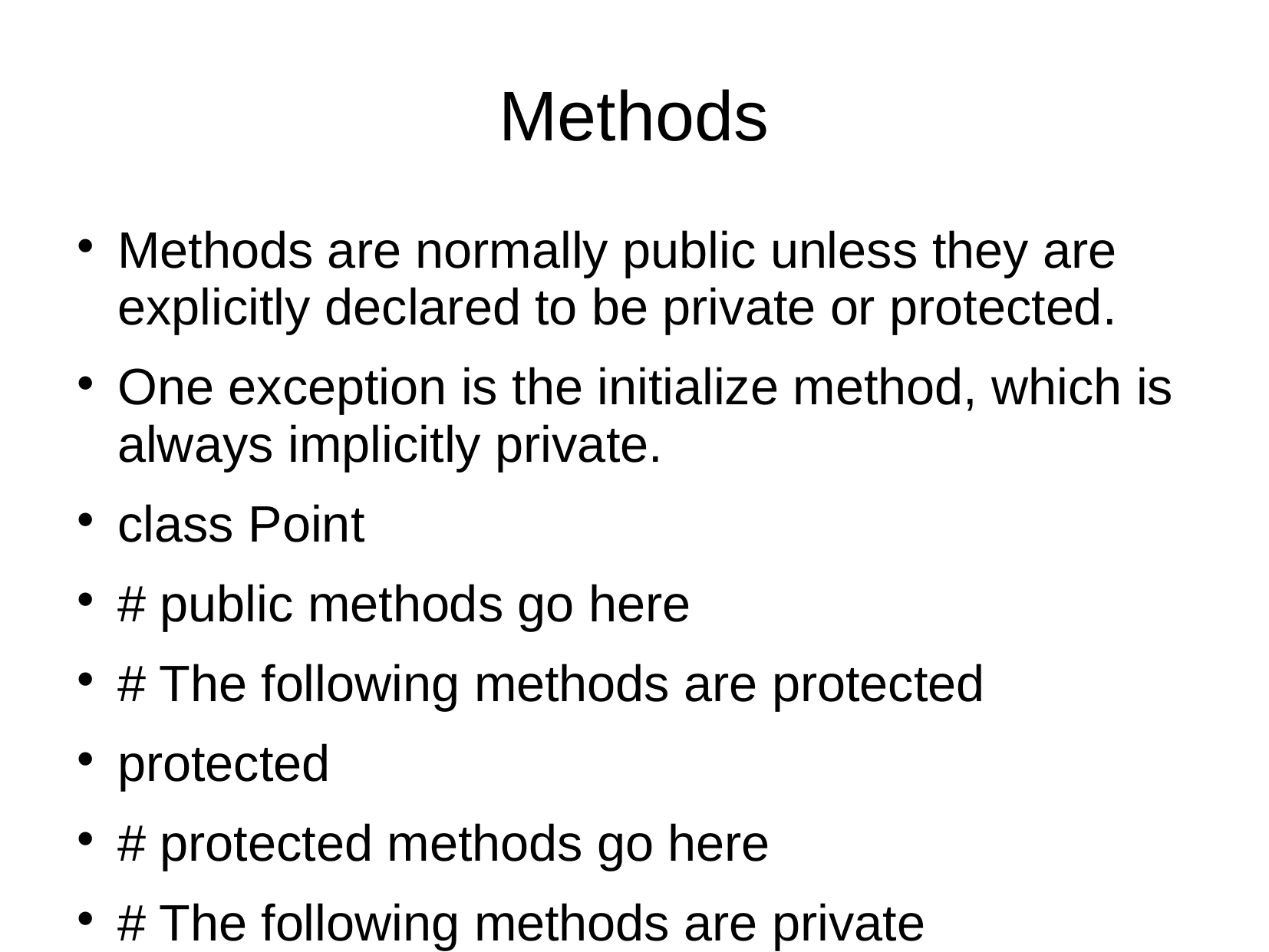

# Methods
Methods are normally public unless they are explicitly declared to be private or protected.
One exception is the initialize method, which is always implicitly private.
class Point
# public methods go here
# The following methods are protected
protected
# protected methods go here
# The following methods are private
private
# private methods go here
end